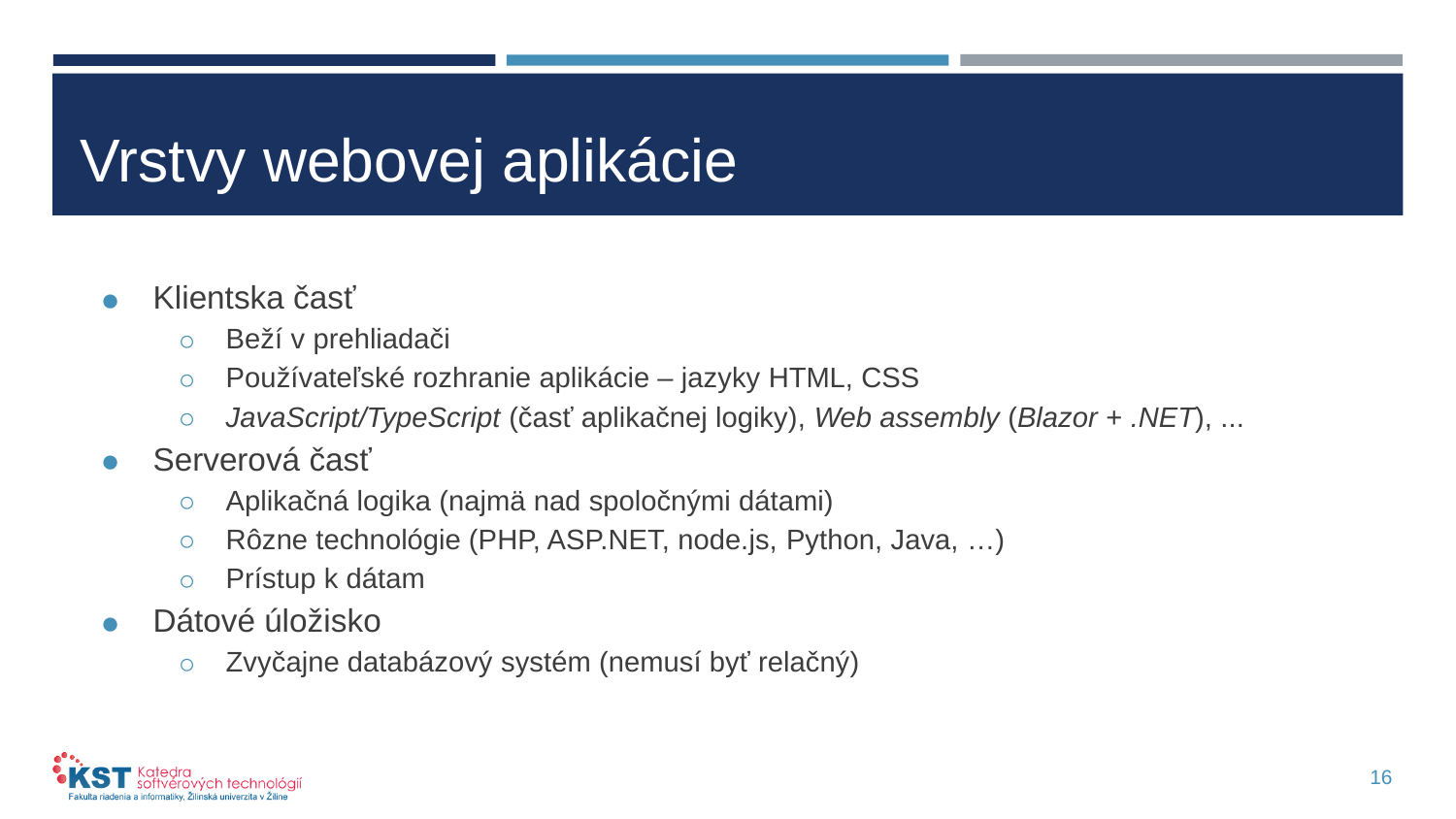

# Vrstvy webovej aplikácie
Klientska časť
Beží v prehliadači
Používateľské rozhranie aplikácie – jazyky HTML, CSS
JavaScript/TypeScript (časť aplikačnej logiky), Web assembly (Blazor + .NET), ...
Serverová časť
Aplikačná logika (najmä nad spoločnými dátami)
Rôzne technológie (PHP, ASP.NET, node.js, Python, Java, …)
Prístup k dátam
Dátové úložisko
Zvyčajne databázový systém (nemusí byť relačný)
16